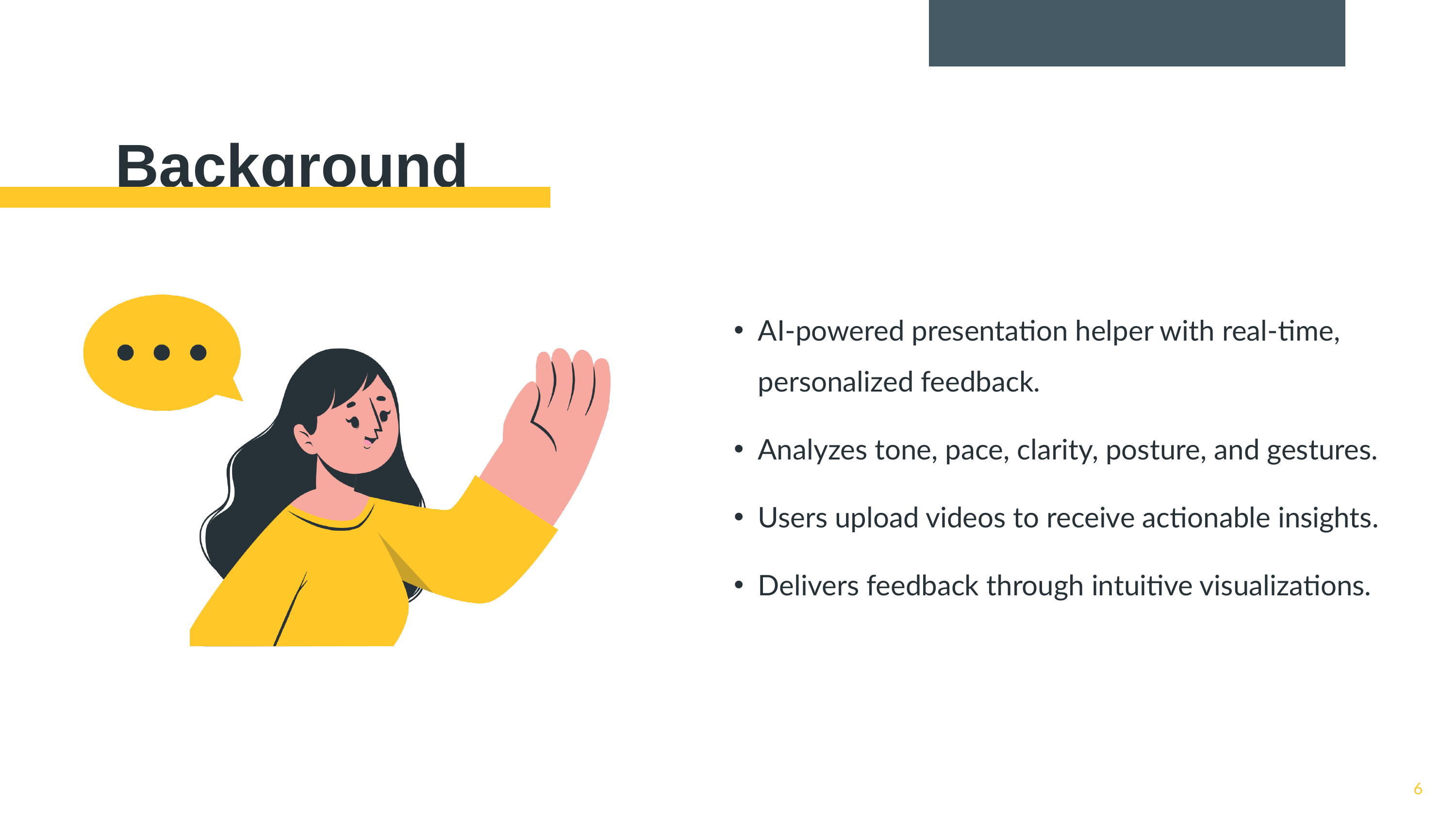

Background

AI-powered presentation helper with real-time, personalized feedback.
Analyzes tone, pace, clarity, posture, and gestures.
Users upload videos to receive actionable insights.
Delivers feedback through intuitive visualizations.

6